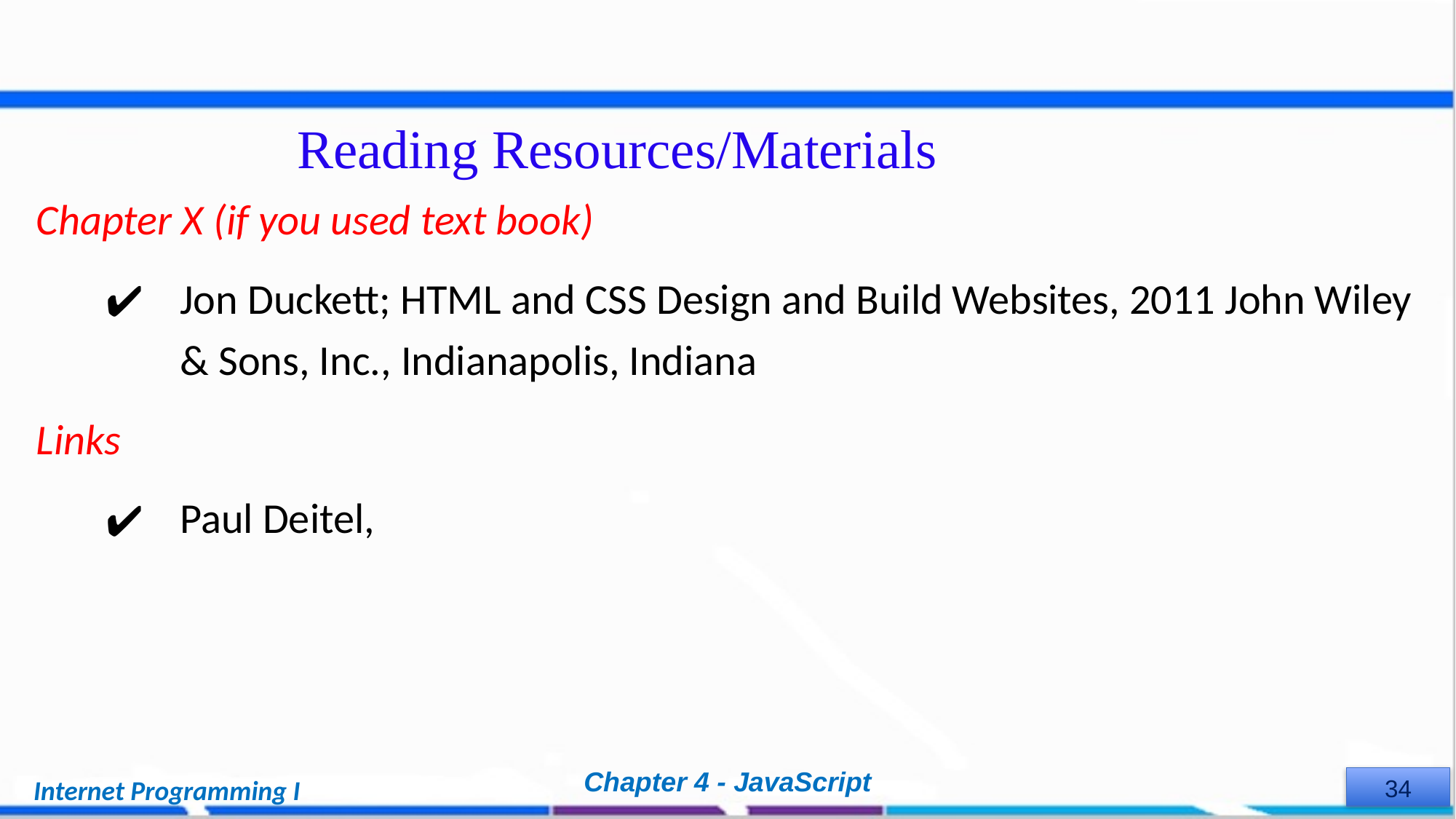

Reading Resources/Materials
Chapter X (if you used text book)
Jon Duckett; HTML and CSS Design and Build Websites, 2011 John Wiley & Sons, Inc., Indianapolis, Indiana
Links
Paul Deitel,
Chapter 4 - JavaScript
Internet Programming I